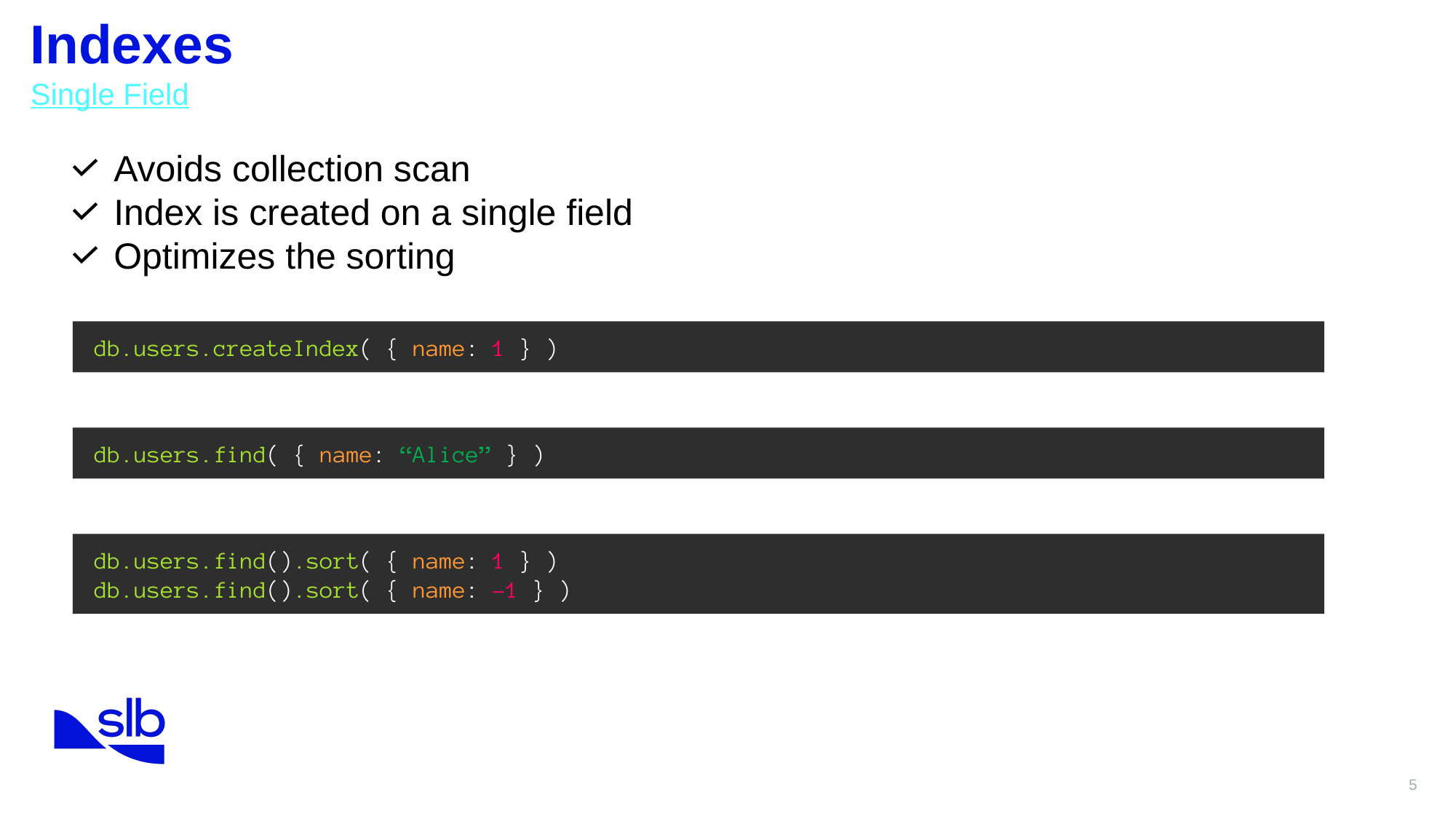

Indexes
Single Field
Avoids collection scan
Index is created on a single field
Optimizes the sorting
db.users.createIndex( { name: 1 } )

db.users.find( { name: “Alice” } )
db.users.find().sort( { name: 1 } )
db.users.find().sort( { name: -1 } )
5